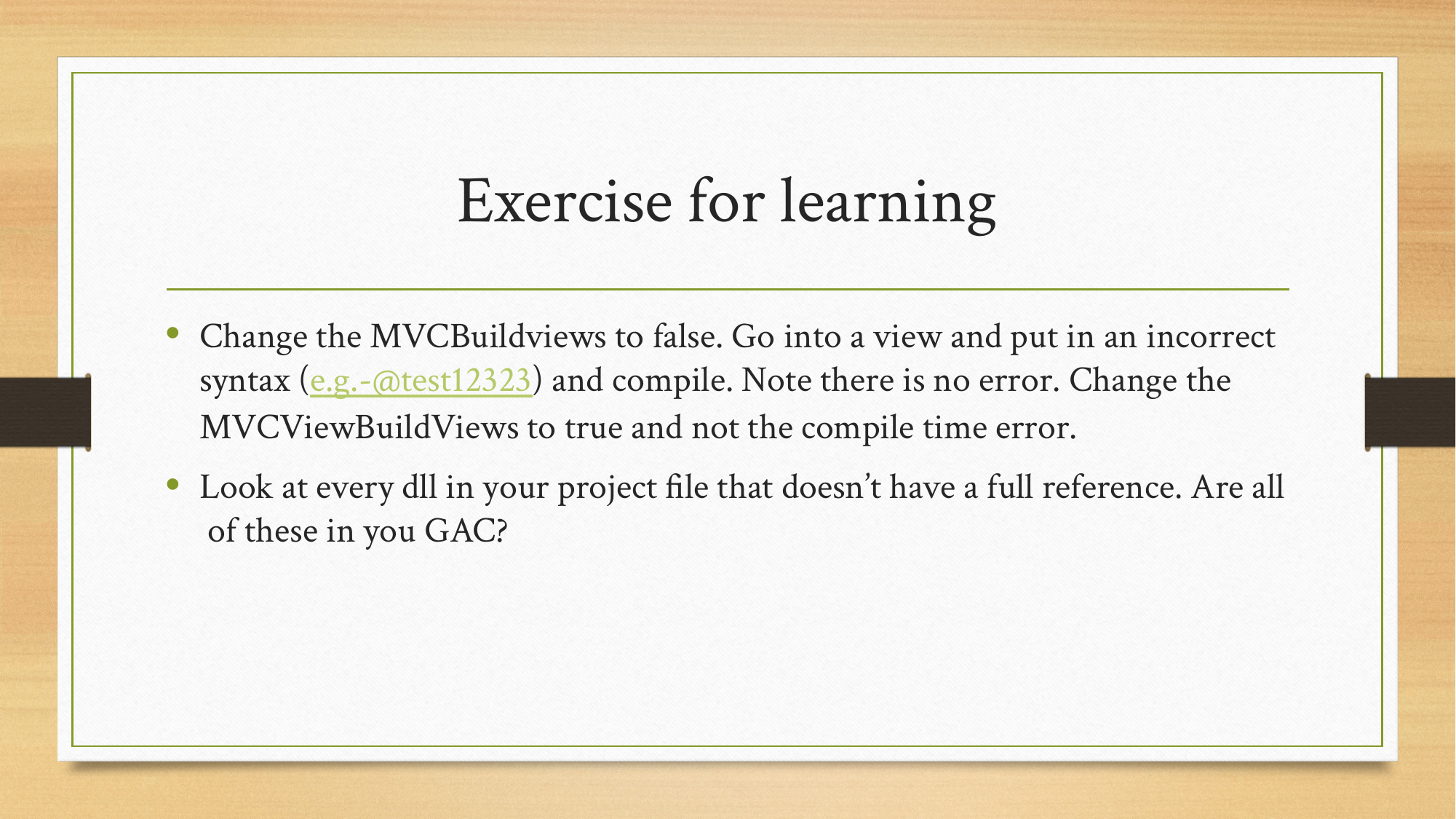

# Exercise for learning
Change the MVCBuildviews to false. Go into a view and put in an incorrect syntax (e.g.-@test12323) and compile. Note there is no error. Change the MVCViewBuildViews to true and not the compile time error.
Look at every dll in your project file that doesn’t have a full reference. Are all  of these in you GAC?